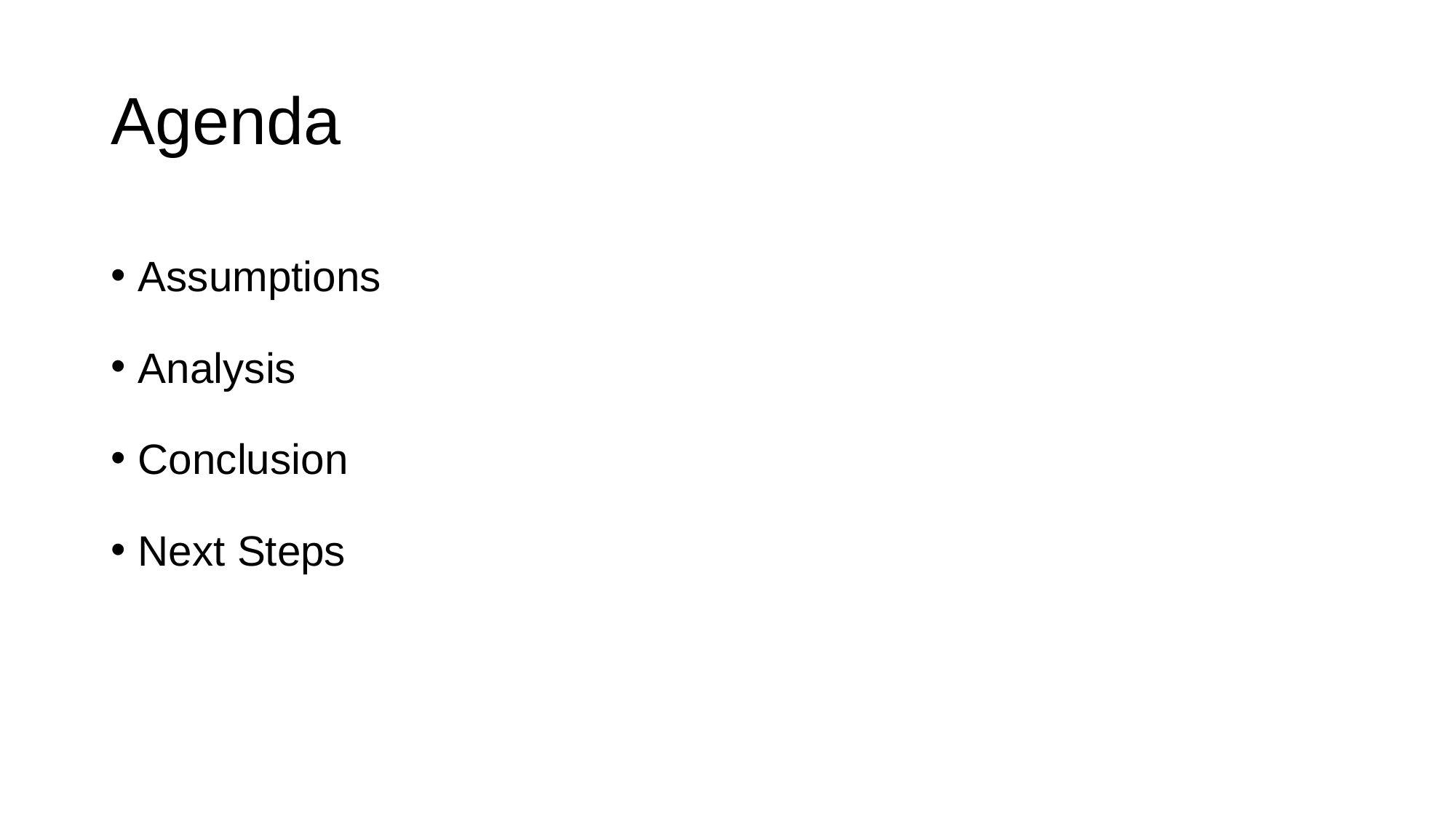

# Agenda
Assumptions
Analysis
Conclusion
Next Steps